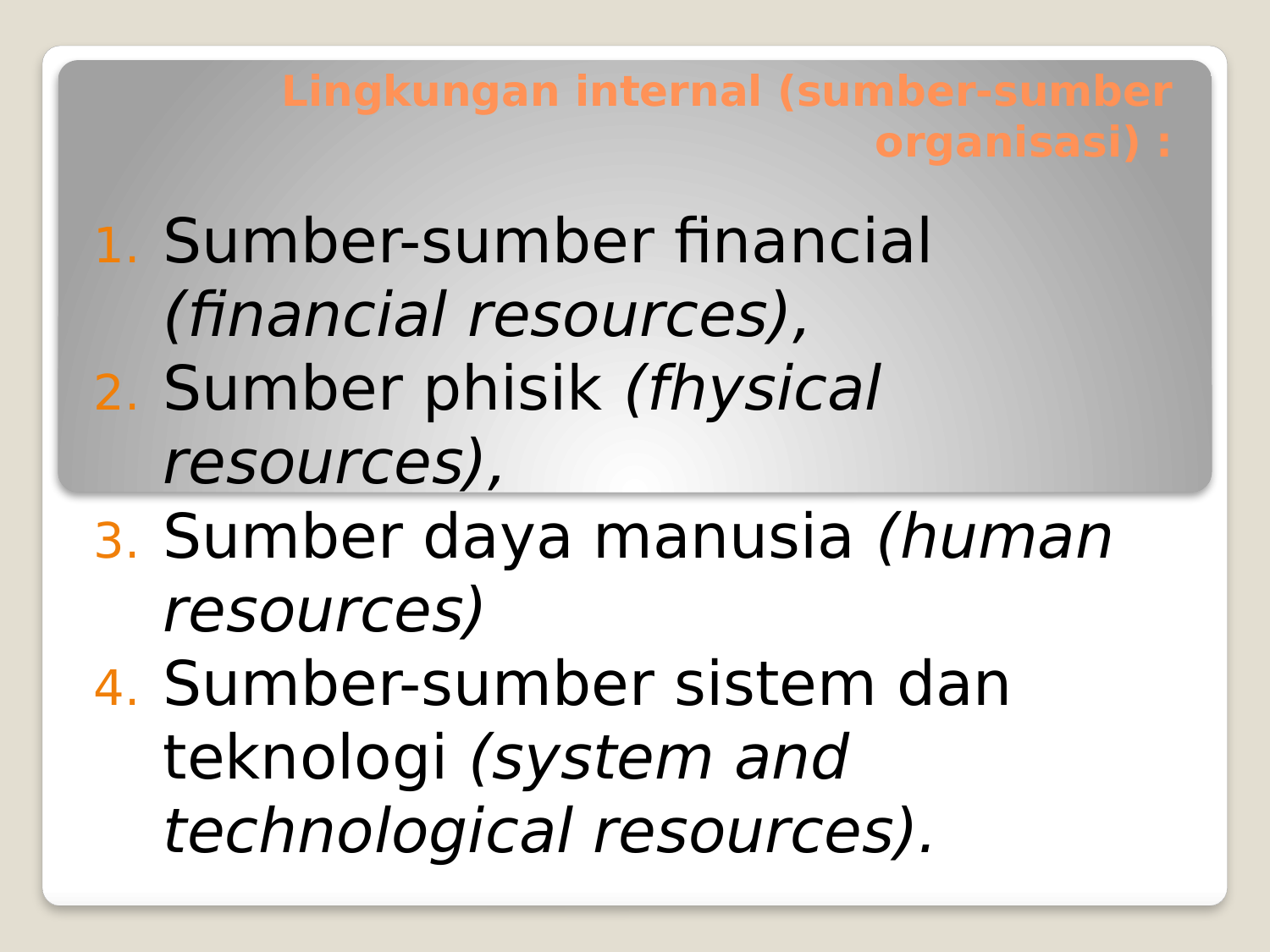

# Lingkungan internal (sumber-sumber organisasi) :
Sumber-sumber financial (financial resources),
Sumber phisik (fhysical resources),
Sumber daya manusia (human resources)
Sumber-sumber sistem dan teknologi (system and technological resources).